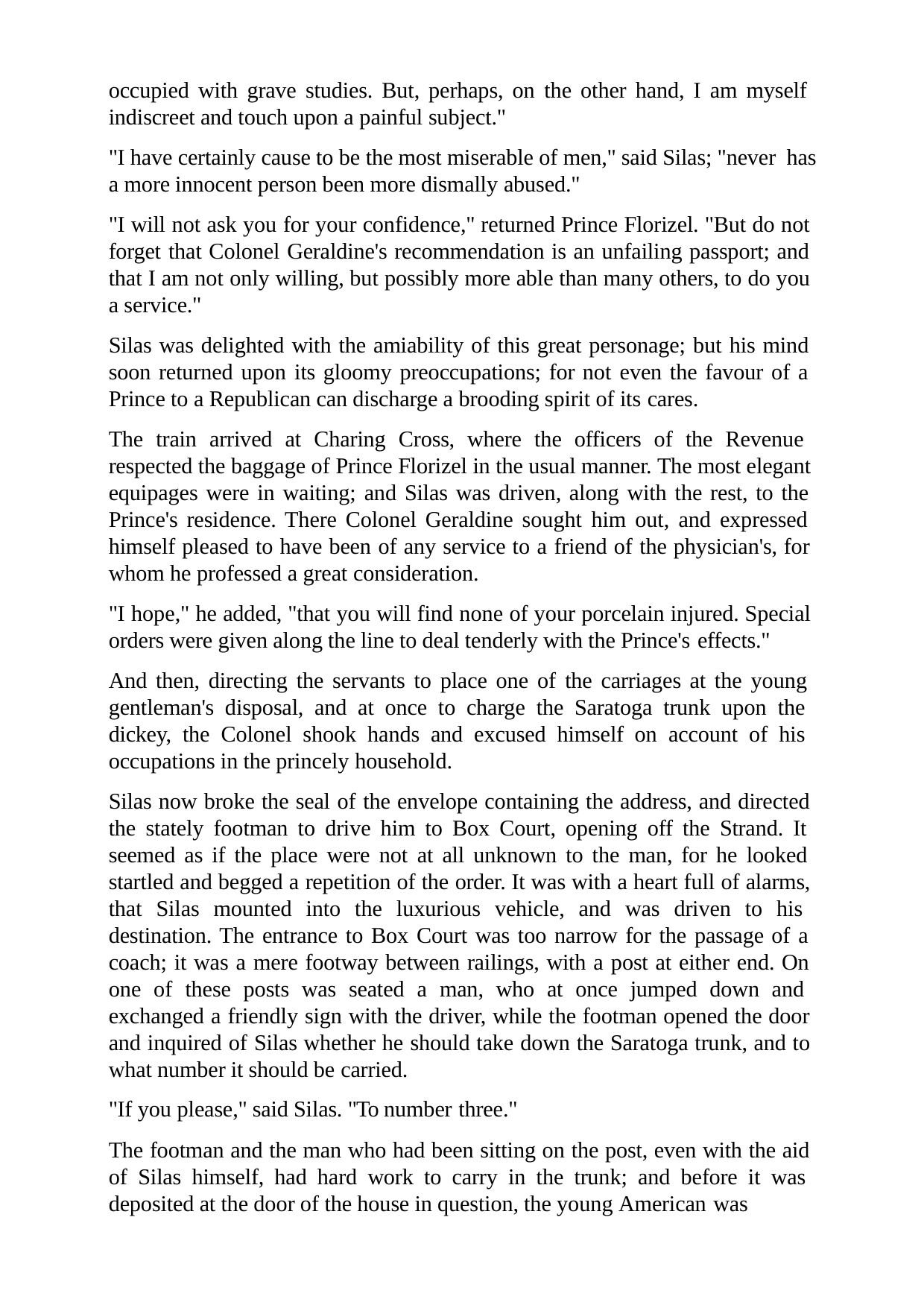

occupied with grave studies. But, perhaps, on the other hand, I am myself  indiscreet and touch upon a painful subject."
"I have certainly cause to be the most miserable of men," said Silas; "never  has a more innocent person been more dismally abused."
"I will not ask you for your confidence," returned Prince Florizel. "But do not  forget that Colonel Geraldine's recommendation is an unfailing passport; and  that I am not only willing, but possibly more able than many others, to do you  a service."
Silas was delighted with the amiability of this great personage; but his mind  soon returned upon its gloomy preoccupations; for not even the favour of a  Prince to a Republican can discharge a brooding spirit of its cares.
The train arrived at Charing Cross, where the officers of the Revenue  respected the baggage of Prince Florizel in the usual manner. The most elegant  equipages were in waiting; and Silas was driven, along with the rest, to the  Prince's residence. There Colonel Geraldine sought him out, and expressed  himself pleased to have been of any service to a friend of the physician's, for  whom he professed a great consideration.
"I hope," he added, "that you will find none of your porcelain injured. Special  orders were given along the line to deal tenderly with the Prince's effects."
And then, directing the servants to place one of the carriages at the young  gentleman's disposal, and at once to charge the Saratoga trunk upon the  dickey, the Colonel shook hands and excused himself on account of his  occupations in the princely household.
Silas now broke the seal of the envelope containing the address, and directed  the stately footman to drive him to Box Court, opening off the Strand. It  seemed as if the place were not at all unknown to the man, for he looked  startled and begged a repetition of the order. It was with a heart full of alarms,  that Silas mounted into the luxurious vehicle, and was driven to his  destination. The entrance to Box Court was too narrow for the passage of a  coach; it was a mere footway between railings, with a post at either end. On  one of these posts was seated a man, who at once jumped down and  exchanged a friendly sign with the driver, while the footman opened the door  and inquired of Silas whether he should take down the Saratoga trunk, and to  what number it should be carried.
"If you please," said Silas. "To number three."
The footman and the man who had been sitting on the post, even with the aid  of Silas himself, had hard work to carry in the trunk; and before it was  deposited at the door of the house in question, the young American was